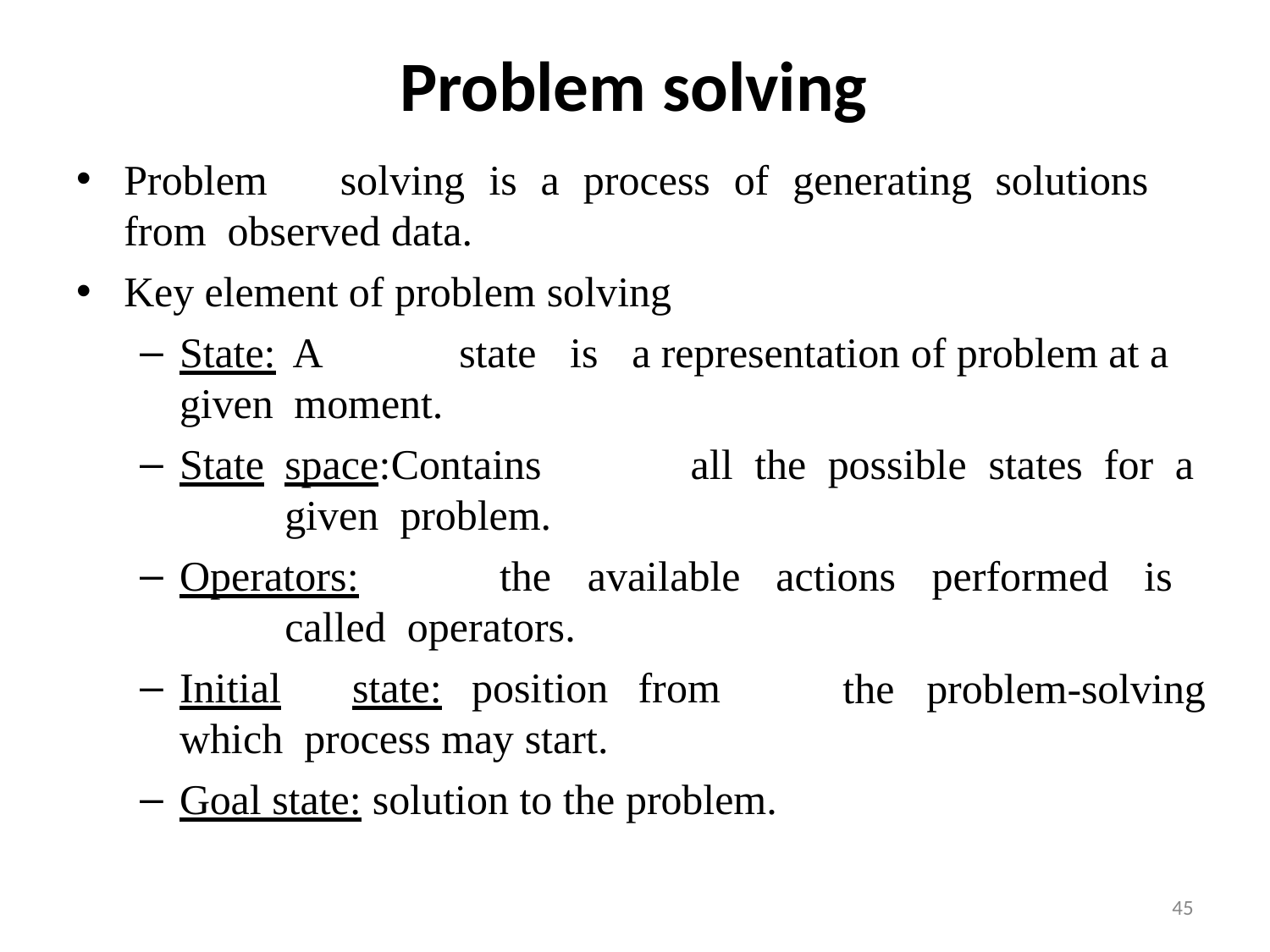

# Problem solving
Problem	solving	is	a	process	of	generating	solutions	from  observed data.
Key element of problem solving
State: A	state	is	a representation of problem at a given  moment.
State	space:	Contains	all	the	possible	states	for	a	given  problem.
Operators:	the	available	actions	performed	is	called  operators.
Initial	state:	position	from	which  process may start.
Goal state: solution to the problem.
the	problem-solving
45